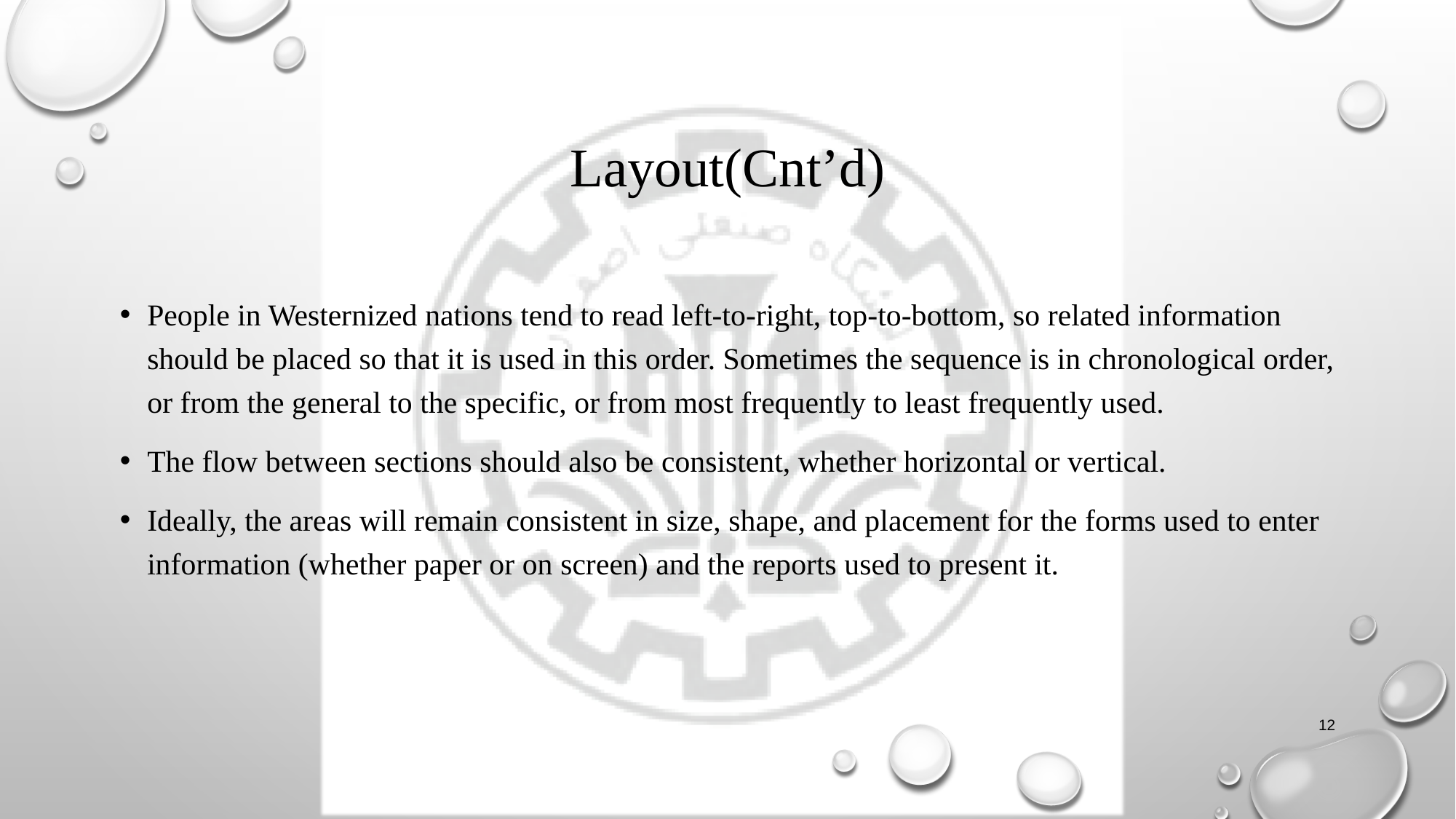

# Layout(Cnt’d)
People in Westernized nations tend to read left-to-right, top-to-bottom, so related information should be placed so that it is used in this order. Sometimes the sequence is in chronological order, or from the general to the specific, or from most frequently to least frequently used.
The flow between sections should also be consistent, whether horizontal or vertical.
Ideally, the areas will remain consistent in size, shape, and placement for the forms used to enter information (whether paper or on screen) and the reports used to present it.

12